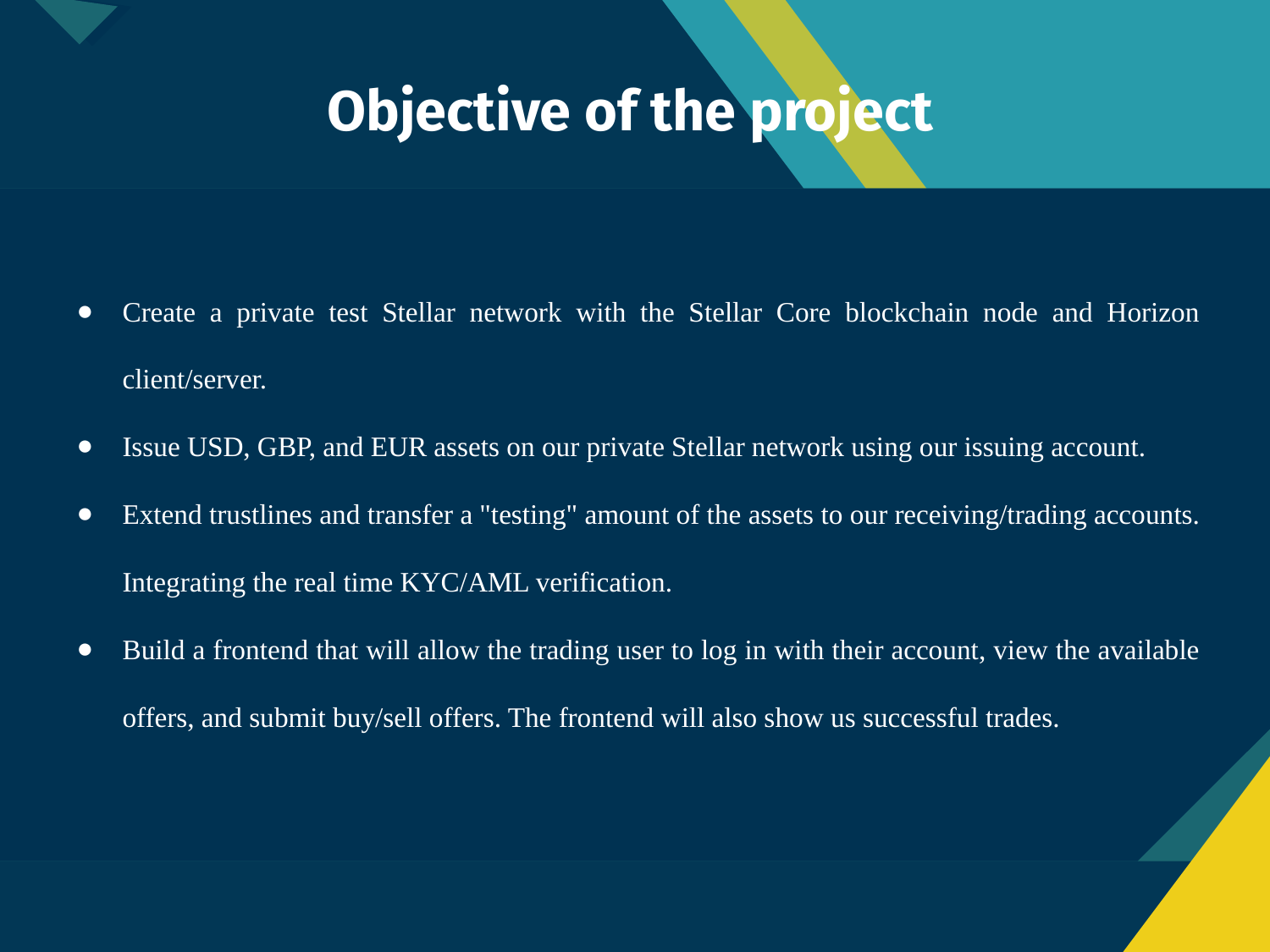

# Objective of the project
Create a private test Stellar network with the Stellar Core blockchain node and Horizon client/server.
Issue USD, GBP, and EUR assets on our private Stellar network using our issuing account.
Extend trustlines and transfer a "testing" amount of the assets to our receiving/trading accounts. Integrating the real time KYC/AML verification.
Build a frontend that will allow the trading user to log in with their account, view the available offers, and submit buy/sell offers. The frontend will also show us successful trades.